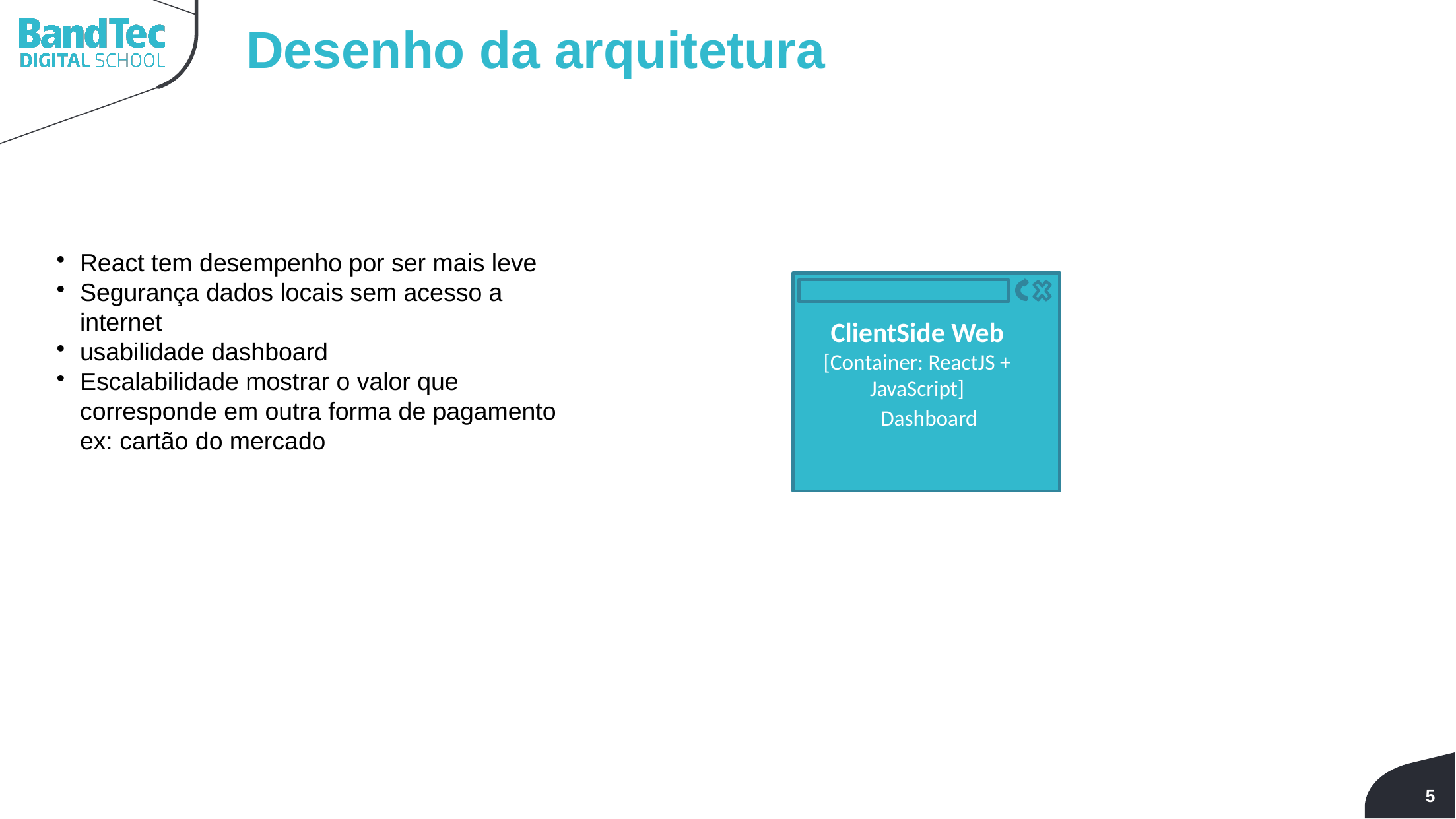

Desenho da arquitetura
React tem desempenho por ser mais leve
Segurança dados locais sem acesso a internet
usabilidade dashboard
Escalabilidade mostrar o valor que corresponde em outra forma de pagamento ex: cartão do mercado

ClientSide Web
[Container: ReactJS + JavaScript]
Dashboard
5